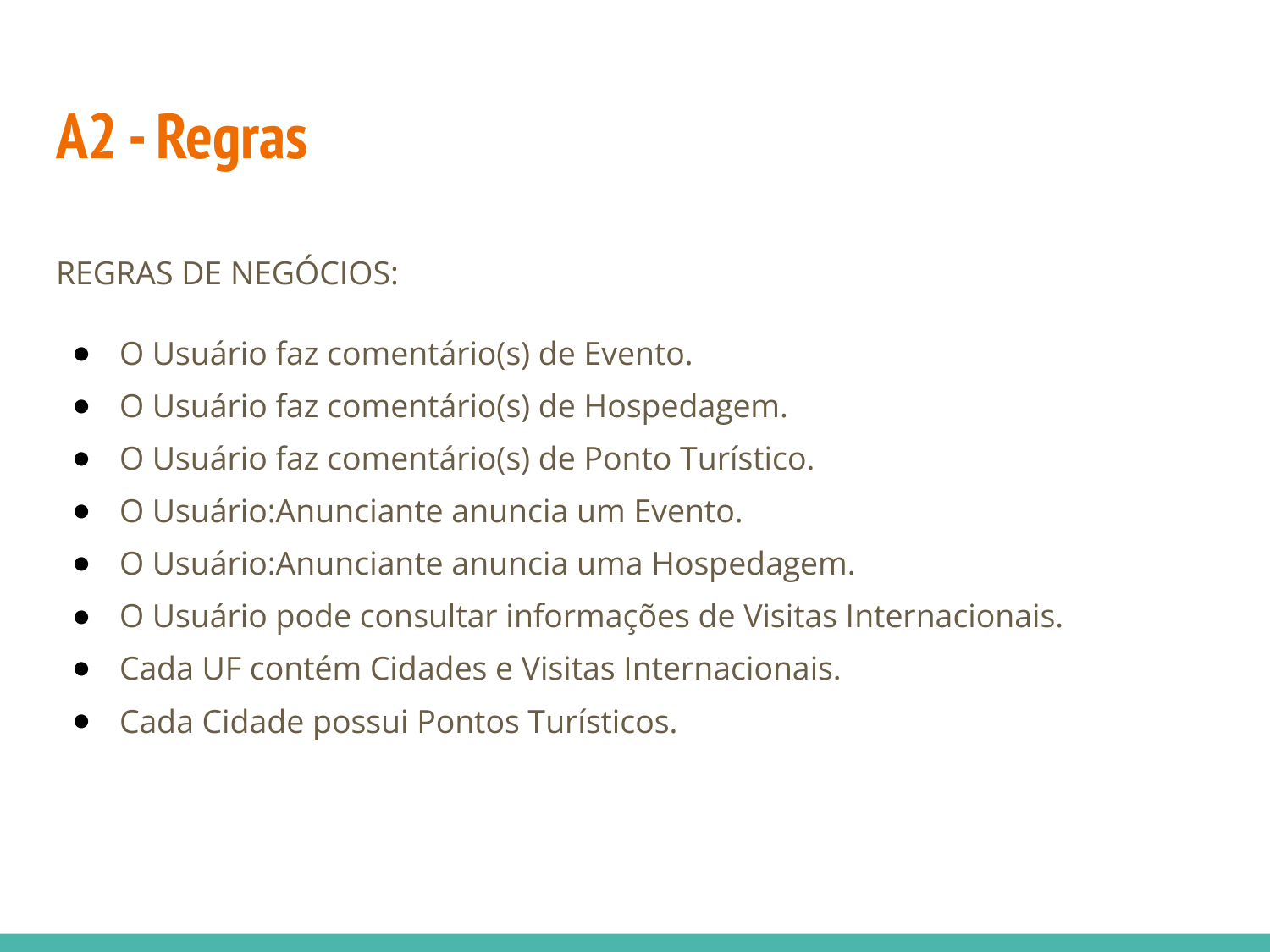

# A2 - Regras
REGRAS DE NEGÓCIOS:
O Usuário faz comentário(s) de Evento.
O Usuário faz comentário(s) de Hospedagem.
O Usuário faz comentário(s) de Ponto Turístico.
O Usuário:Anunciante anuncia um Evento.
O Usuário:Anunciante anuncia uma Hospedagem.
O Usuário pode consultar informações de Visitas Internacionais.
Cada UF contém Cidades e Visitas Internacionais.
Cada Cidade possui Pontos Turísticos.